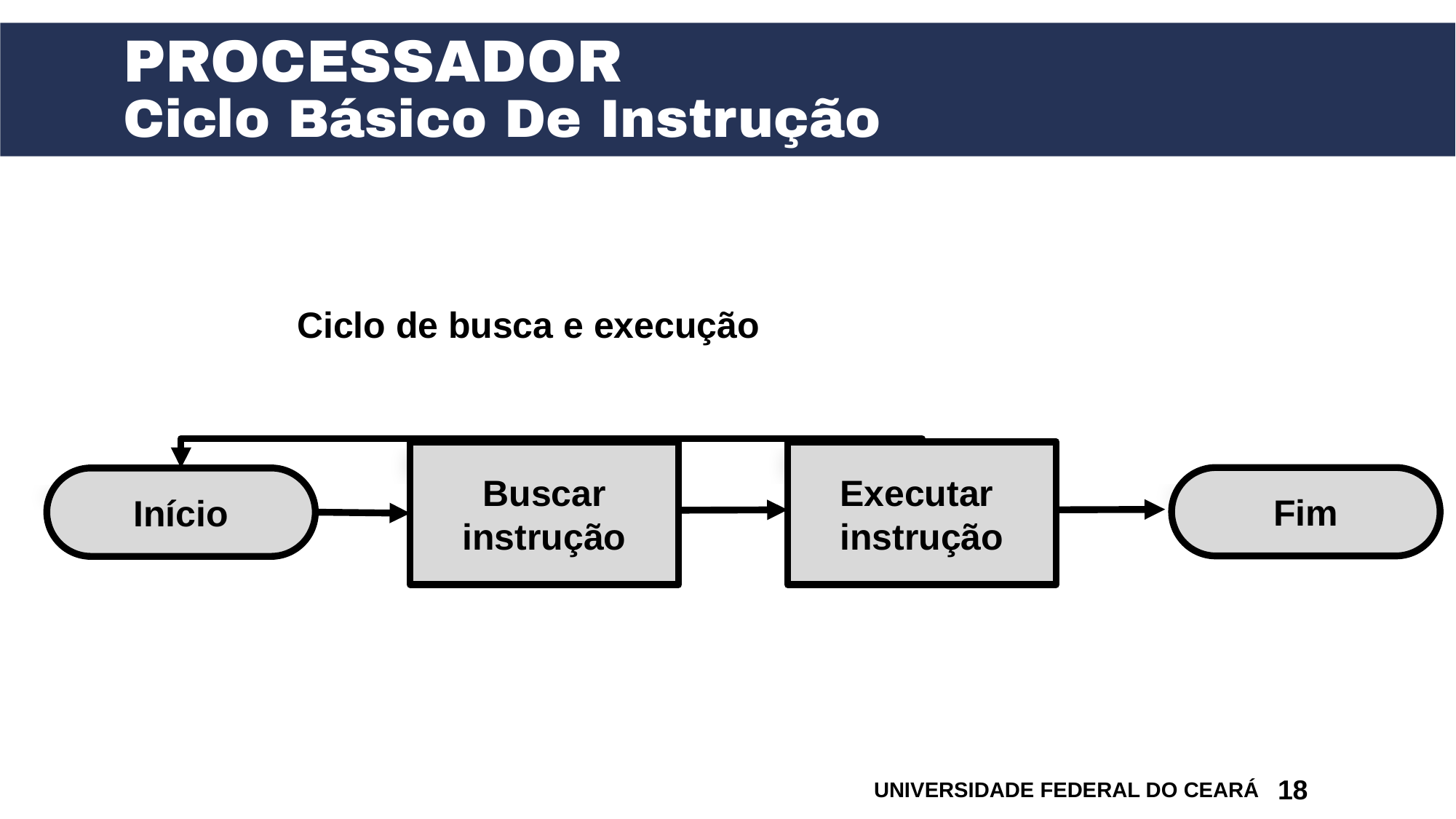

# Processador Ciclo Básico De Instrução
Ciclo de busca e execução
Buscar instrução
Executar
instrução
Fim
Início
UNIVERSIDADE FEDERAL DO CEARÁ
18